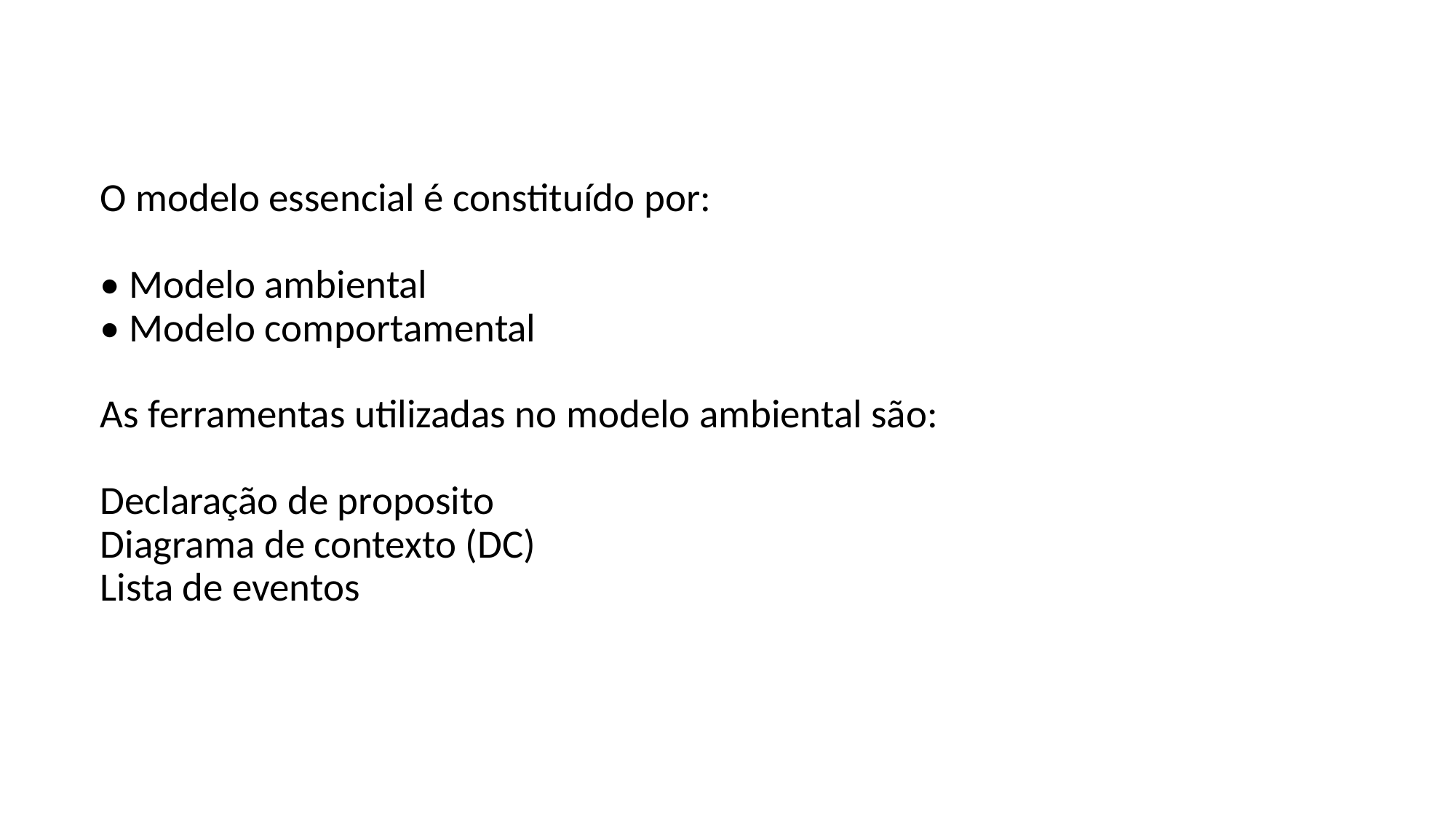

# ​ O modelo essencial é constituído por:​ ​ • Modelo ambiental​ • Modelo comportamental As ferramentas utilizadas no modelo ambiental são: Declaração de proposito Diagrama de contexto (DC) Lista de eventos